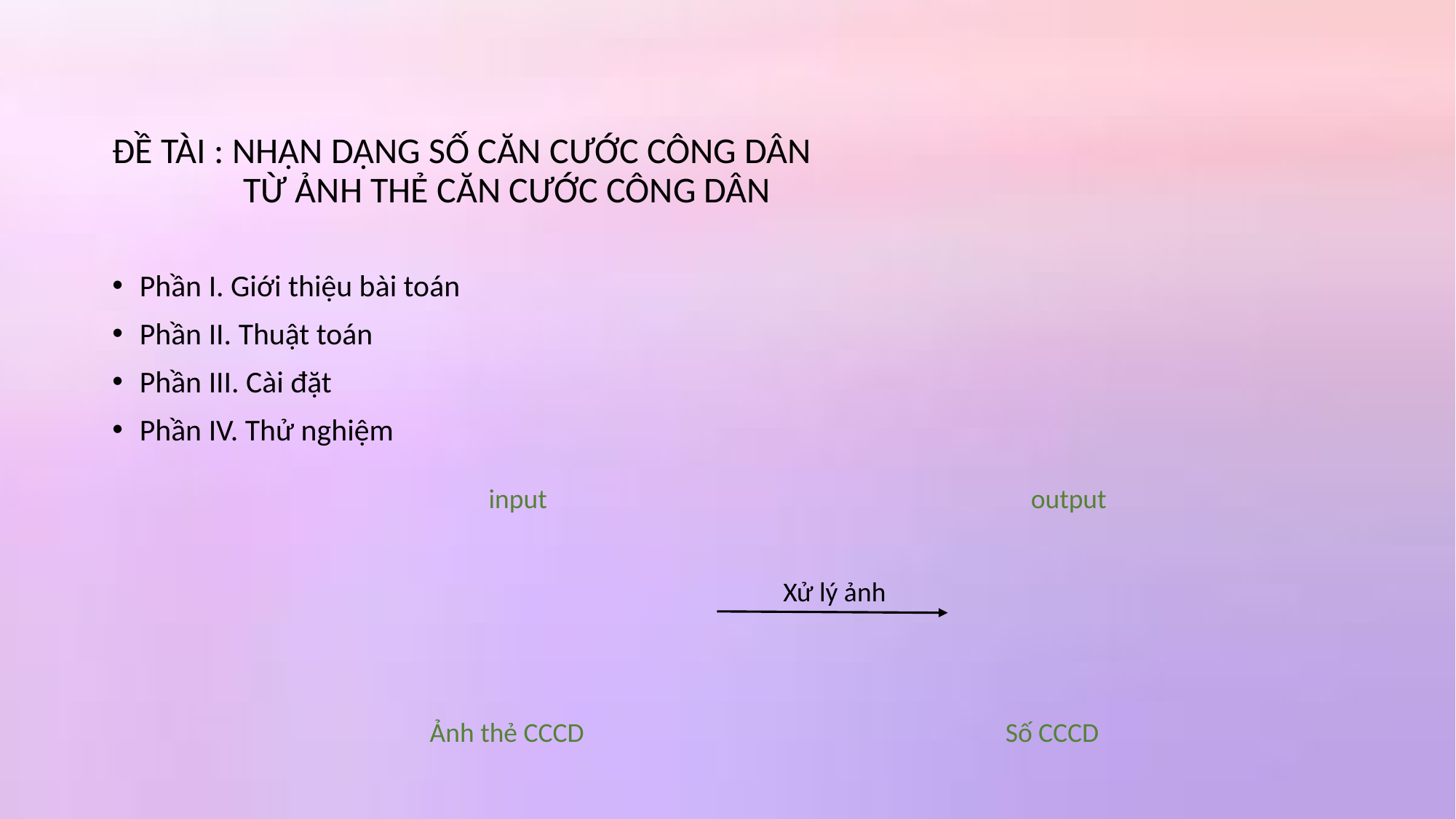

# ĐỀ TÀI : NHẬN DẠNG SỐ CĂN CƯỚC CÔNG DÂN TỪ ẢNH THẺ CĂN CƯỚC CÔNG DÂN
Phần I. Giới thiệu bài toán
Phần II. Thuật toán
Phần III. Cài đặt
Phần IV. Thử nghiệm
input
Ảnh thẻ CCCD
output
Số CCCD
Xử lý ảnh